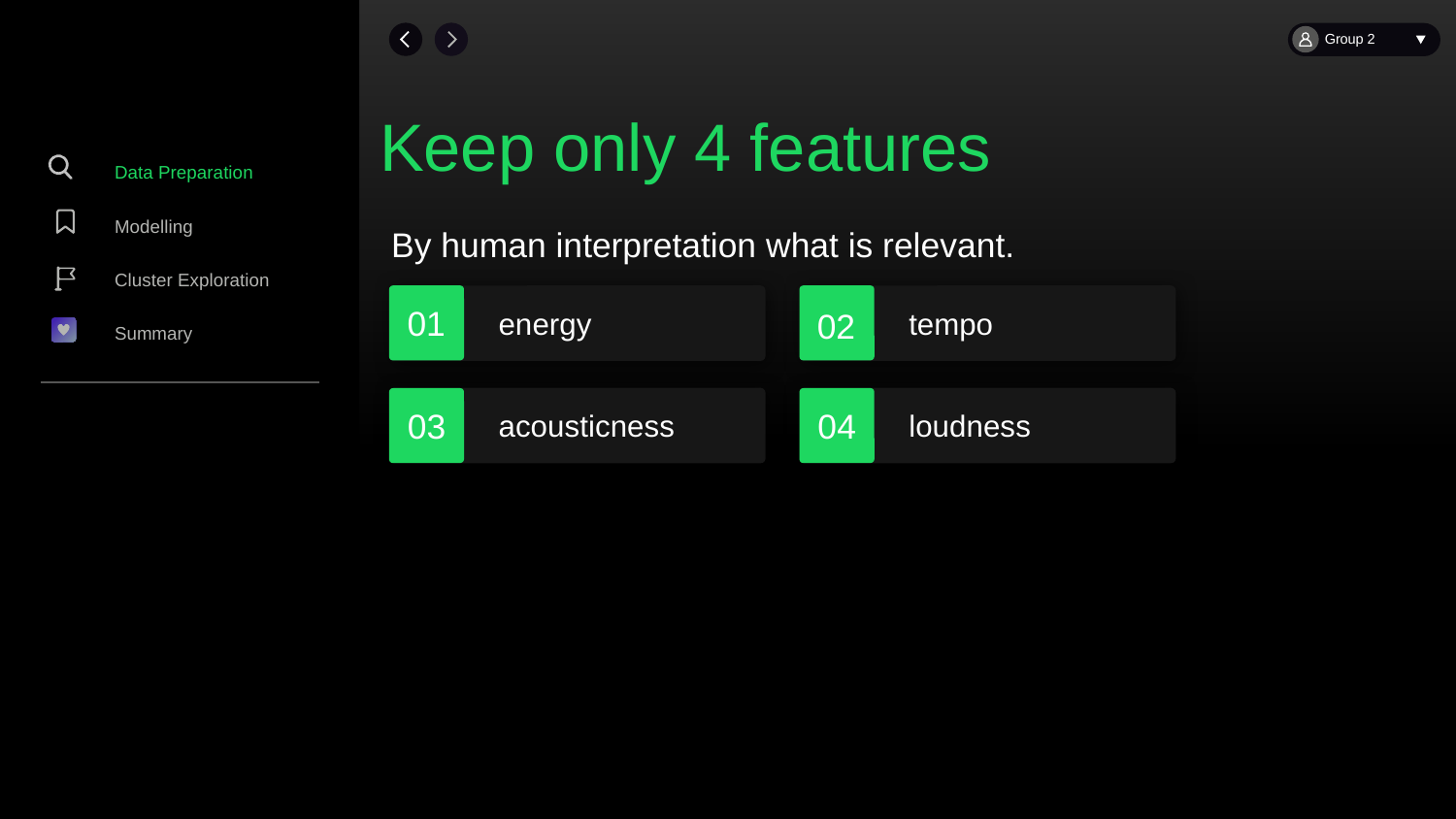

Data Preparation

Modelling
Cluster Exploration

Summary

Group 2

Keep only 4 features

By human interpretation what is relevant.

01
energy
tempo
02

03
04
acousticness
loudness